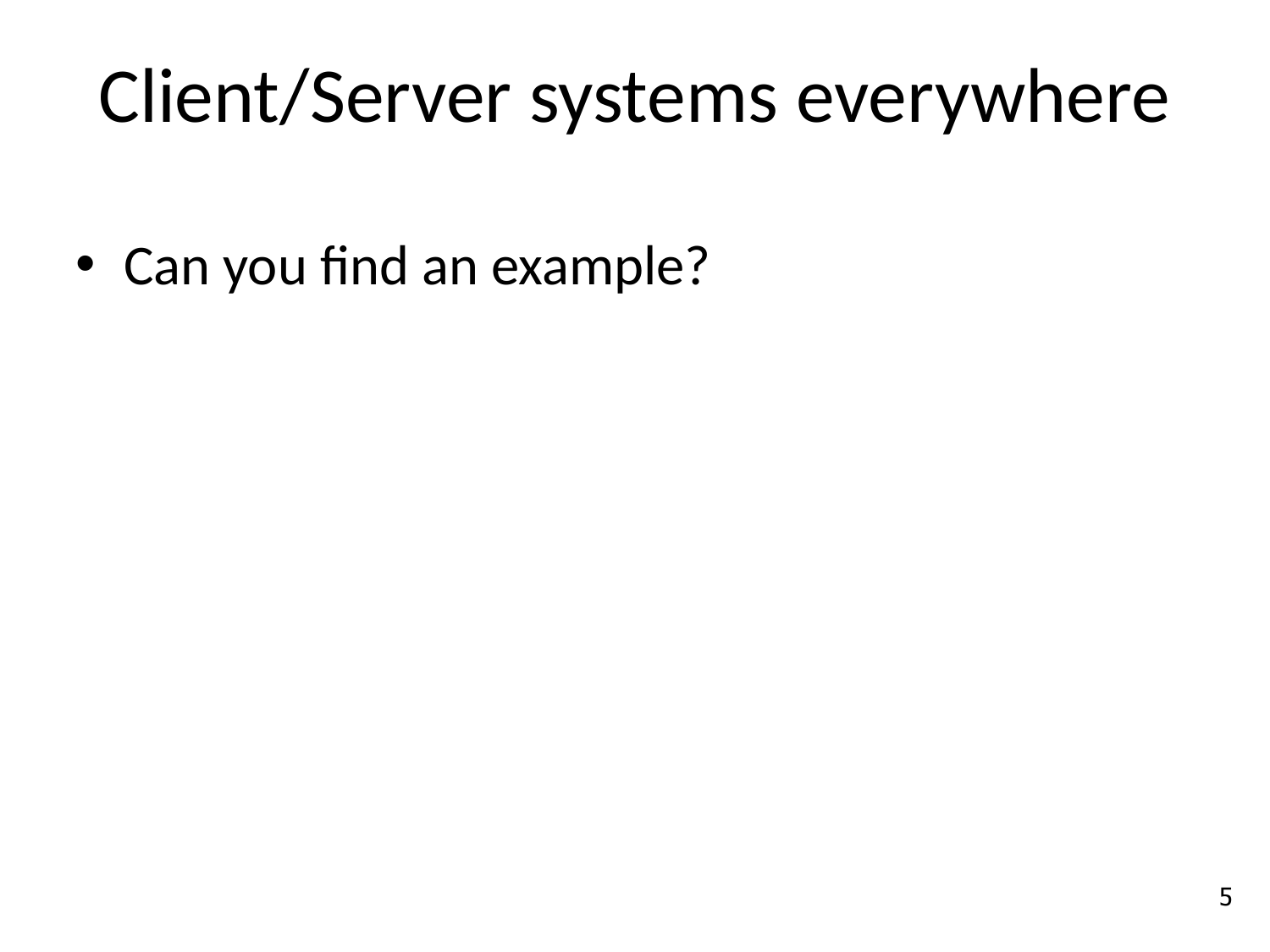

# Client/Server systems everywhere
Can you find an example?

5